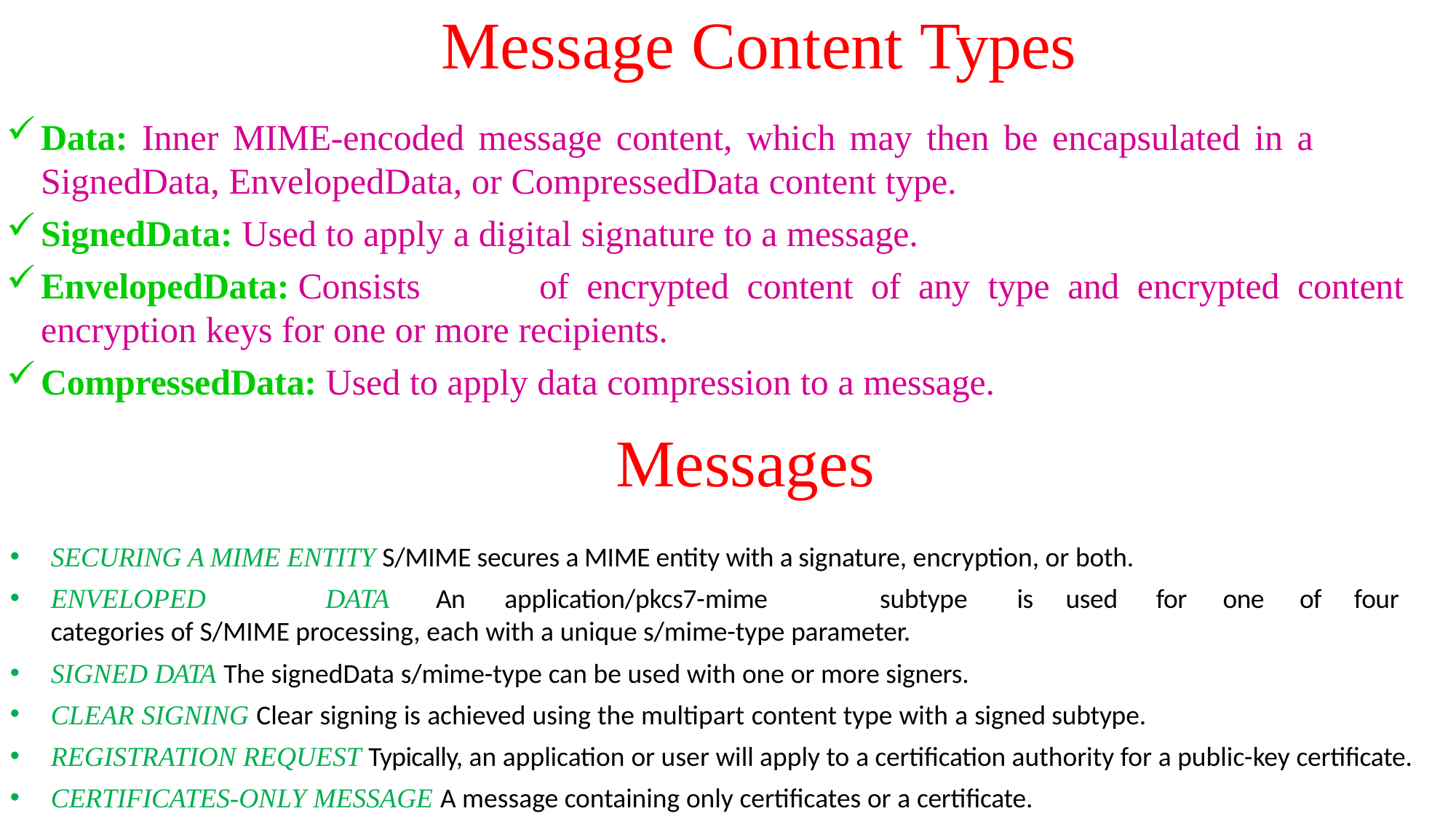

Message Content Types
Data: Inner MIME-encoded message content, which may then be encapsulated in a SignedData, EnvelopedData, or CompressedData content type.
SignedData: Used to apply a digital signature to a message.
EnvelopedData: Consists	of	encrypted	content	of	any	type	and	encrypted	content encryption keys for one or more recipients.
CompressedData: Used to apply data compression to a message.
# Messages
SECURING A MIME ENTITY S/MIME secures a MIME entity with a signature, encryption, or both.
ENVELOPED	DATA	An	application/pkcs7-mime	subtype	is	used	for	one	of	four categories of S/MIME processing, each with a unique s/mime-type parameter.
SIGNED DATA The signedData s/mime-type can be used with one or more signers.
CLEAR SIGNING Clear signing is achieved using the multipart content type with a signed subtype.
REGISTRATION REQUEST Typically, an application or user will apply to a certification authority for a public-key certificate.
CERTIFICATES-ONLY MESSAGE A message containing only certificates or a certificate.